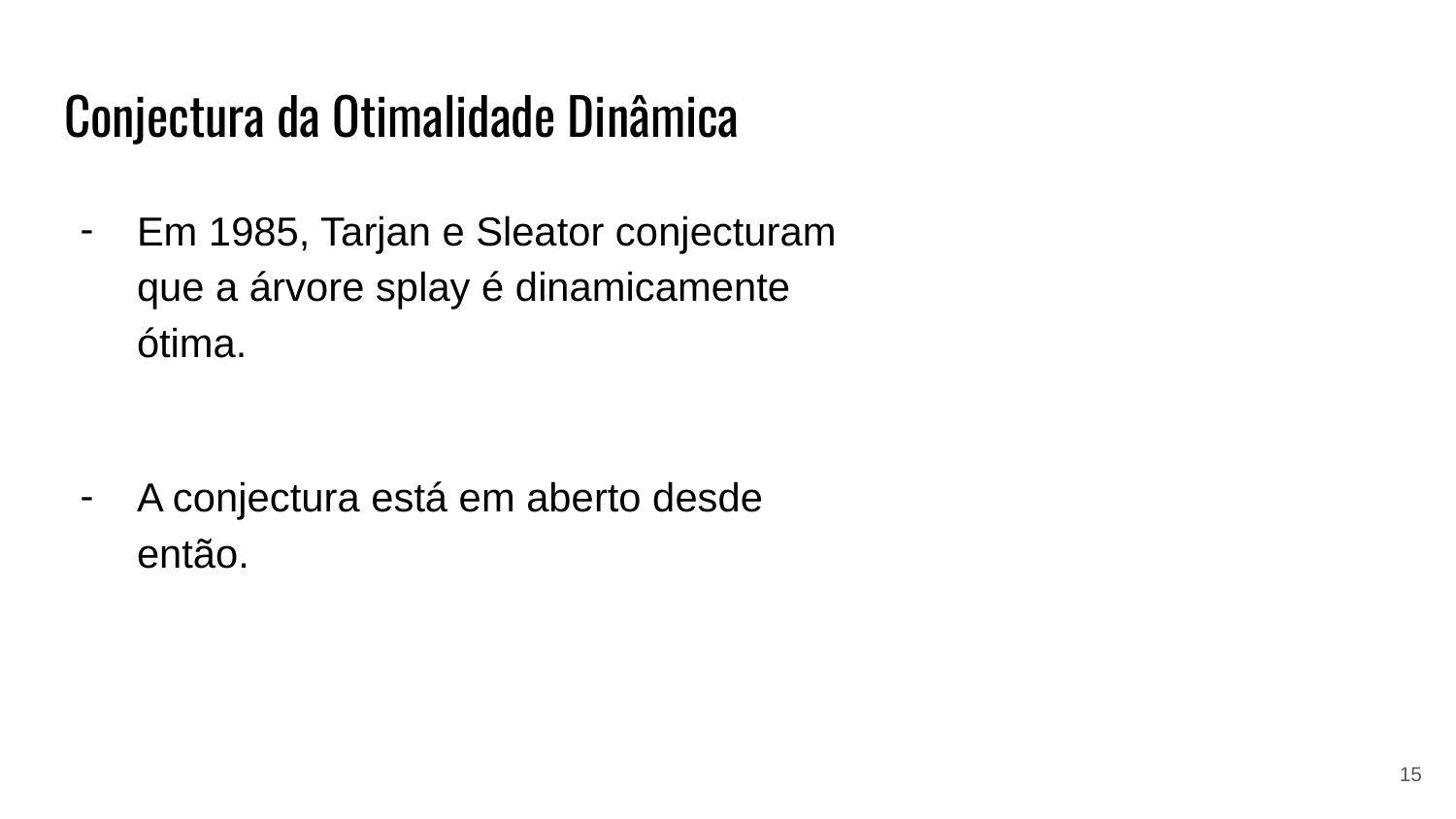

# Conjectura da Otimalidade Dinâmica
Em 1985, Tarjan e Sleator conjecturam que a árvore splay é dinamicamente ótima.

A conjectura está em aberto desde então.
15